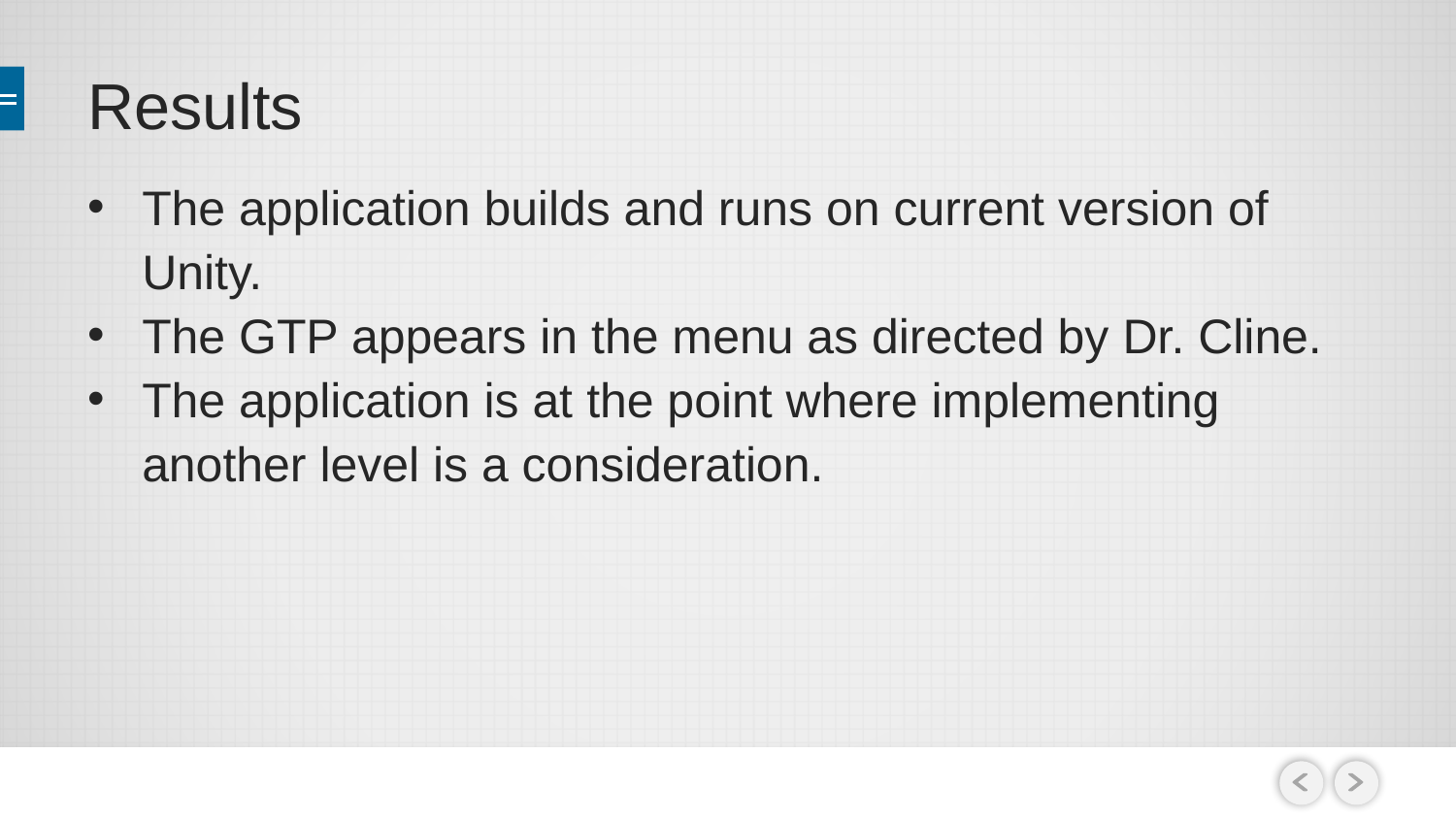

# Results
The application builds and runs on current version of Unity.
The GTP appears in the menu as directed by Dr. Cline.
The application is at the point where implementing another level is a consideration.